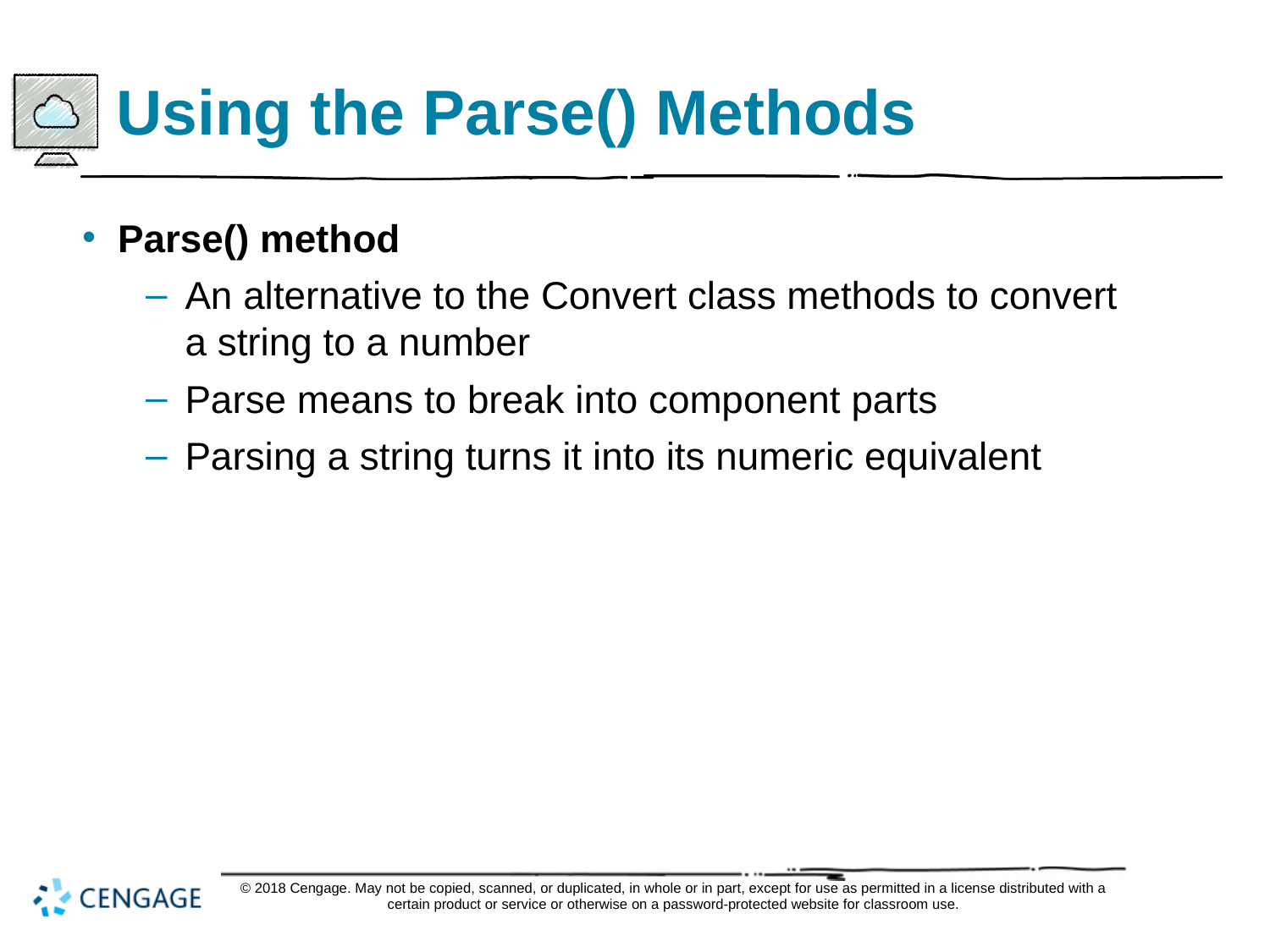

# Using the Parse() Methods
Parse() method
An alternative to the Convert class methods to convert a string to a number
Parse means to break into component parts
Parsing a string turns it into its numeric equivalent
© 2018 Cengage. May not be copied, scanned, or duplicated, in whole or in part, except for use as permitted in a license distributed with a certain product or service or otherwise on a password-protected website for classroom use.